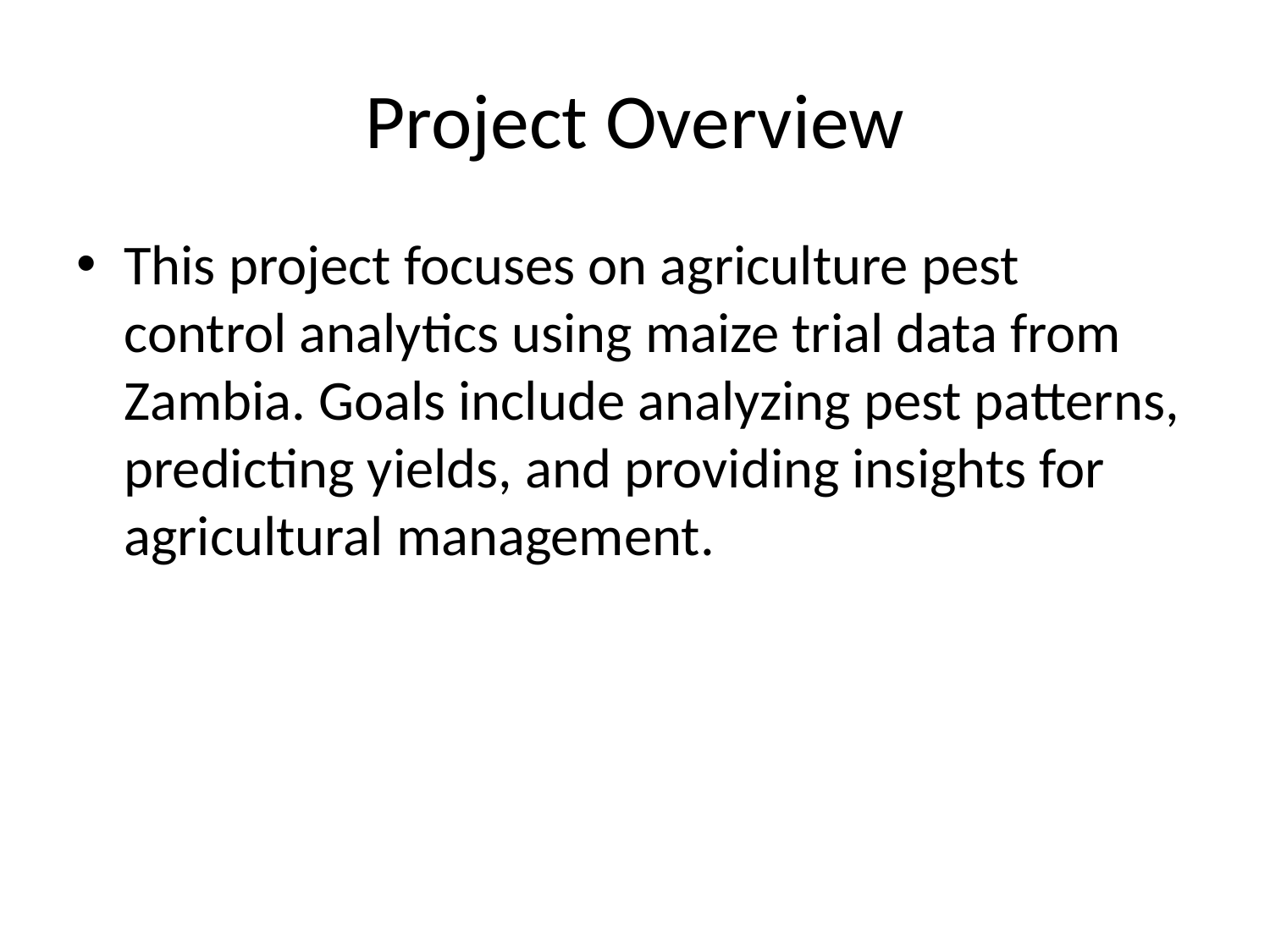

# Project Overview
This project focuses on agriculture pest control analytics using maize trial data from Zambia. Goals include analyzing pest patterns, predicting yields, and providing insights for agricultural management.